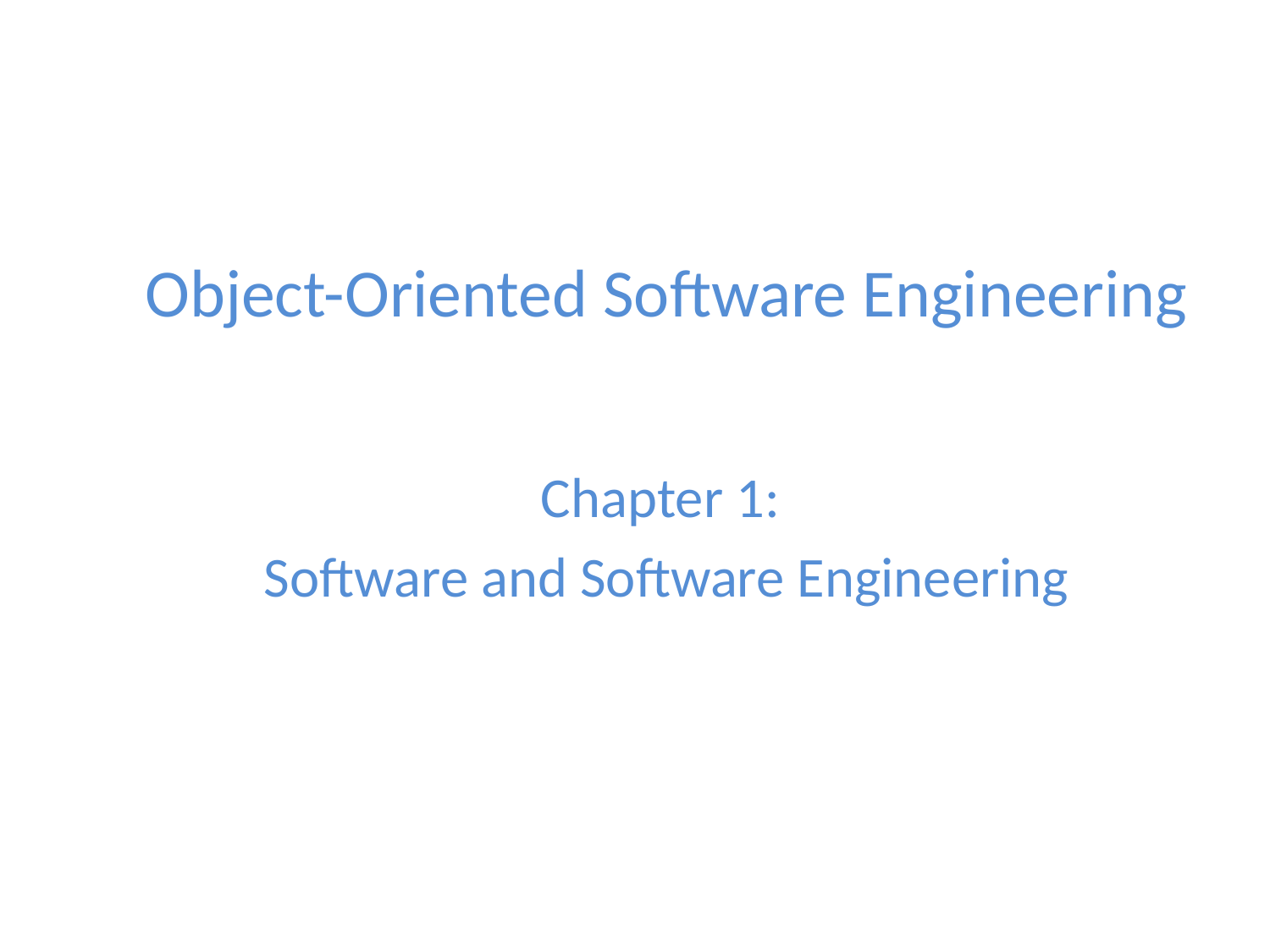

# Object-Oriented Software Engineering
Chapter 1:
Software and Software Engineering